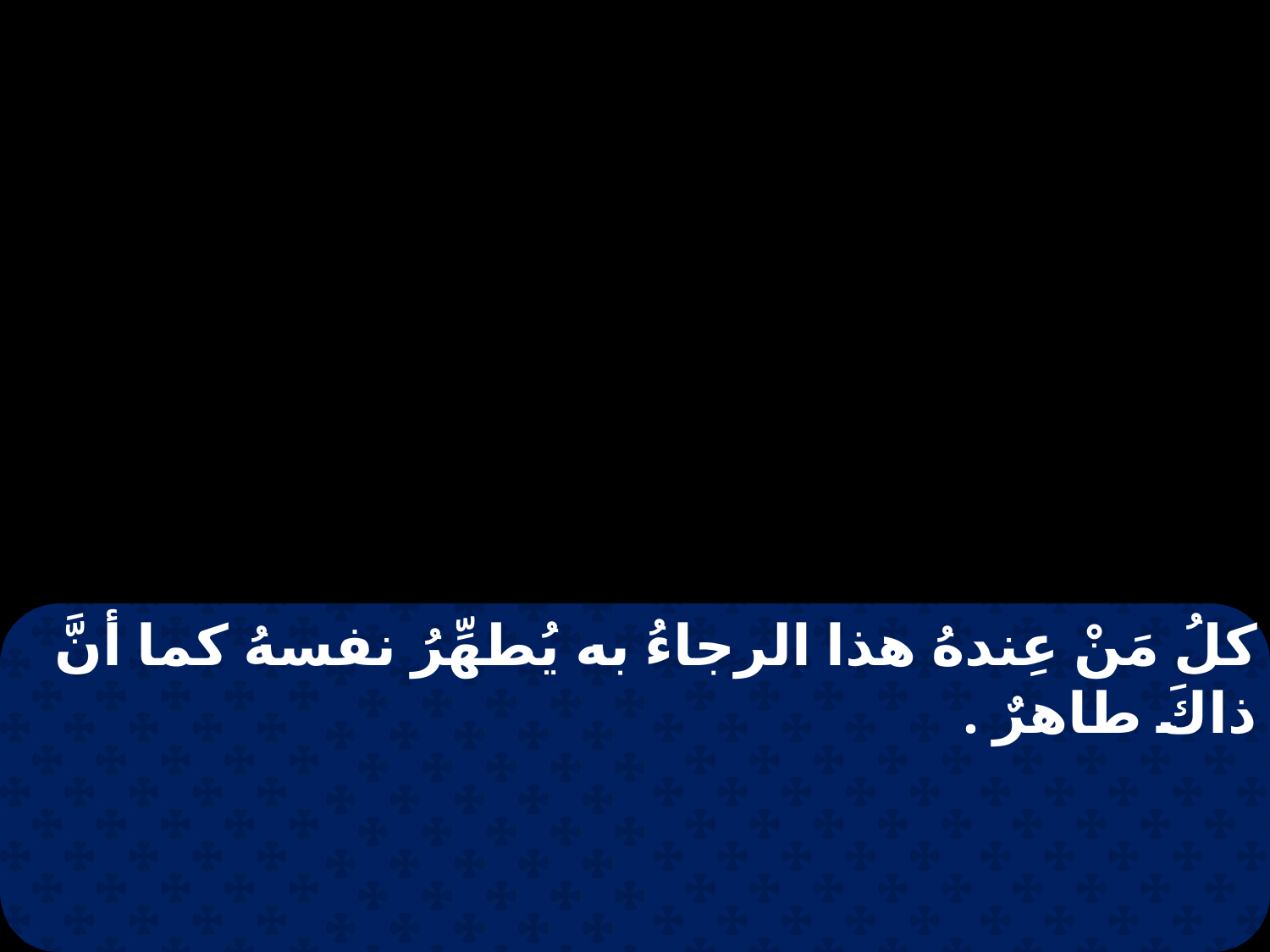

كلُ مَنْ عِندهُ هذا الرجاءُ به يُطهِّرُ نفسهُ كما أنَّ ذاكَ طاهرٌ .